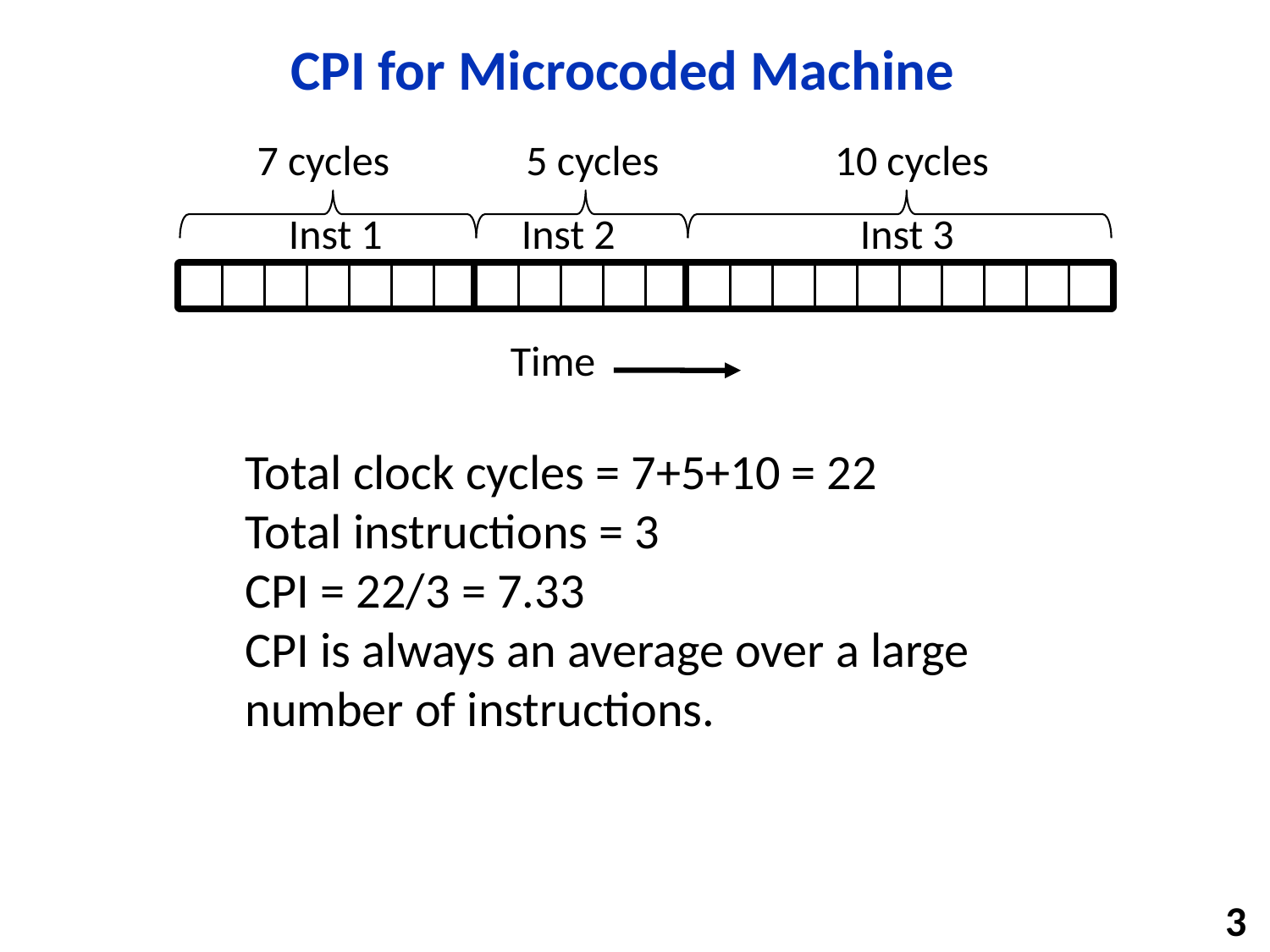

# CPI for Microcoded Machine

7 cycles
5 cycles
10 cycles
Inst 1
Inst 2
Inst 3

Time
Total clock cycles = 7+5+10 = 22
Total instructions = 3
CPI = 22/3 = 7.33
CPI is always an average over a large number of instructions.
3